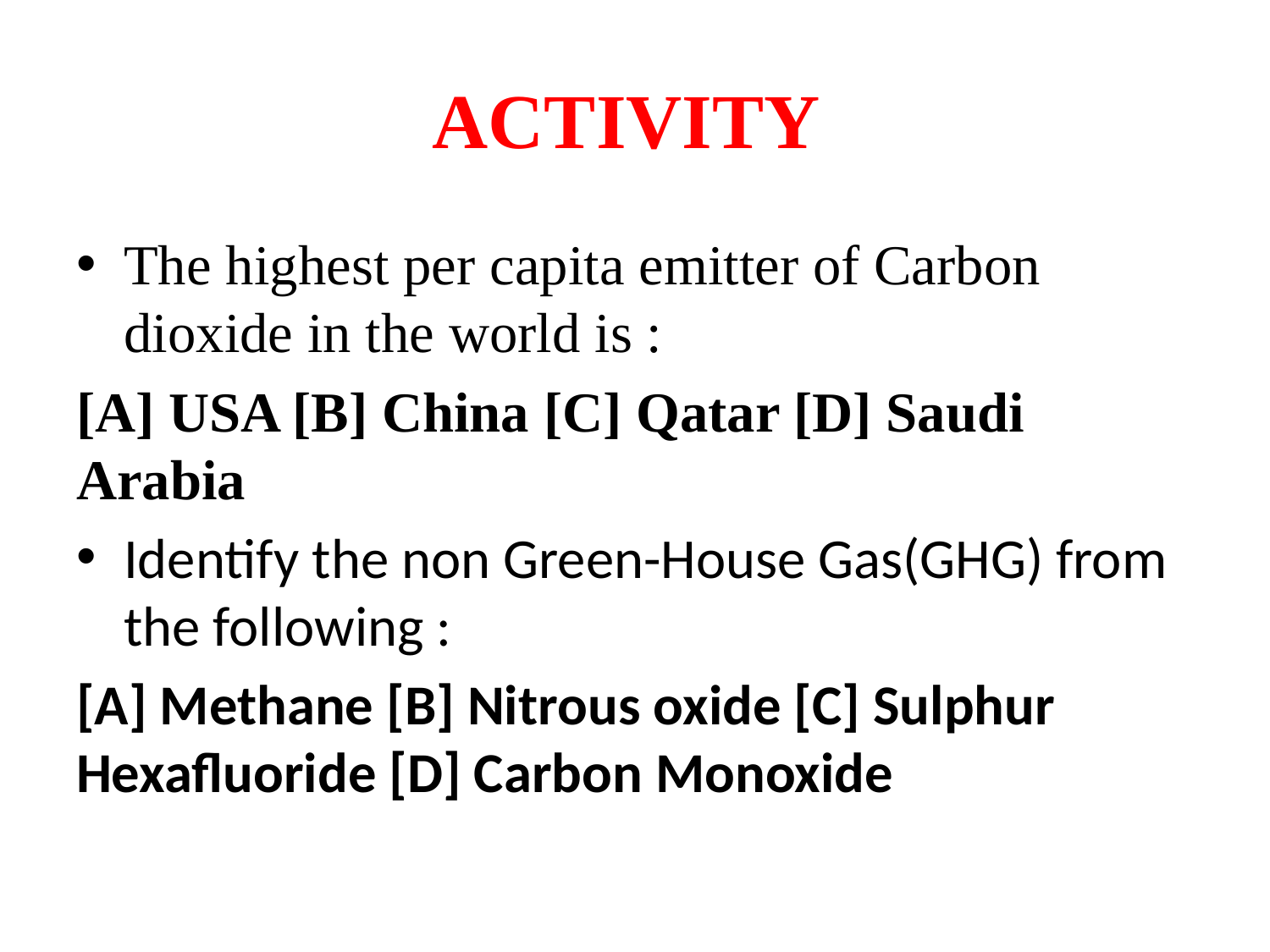

# ACTIVITY
The highest per capita emitter of Carbon dioxide in the world is :
[A] USA [B] China [C] Qatar [D] Saudi Arabia
Identify the non Green-House Gas(GHG) from the following :
[A] Methane [B] Nitrous oxide [C] Sulphur Hexafluoride [D] Carbon Monoxide